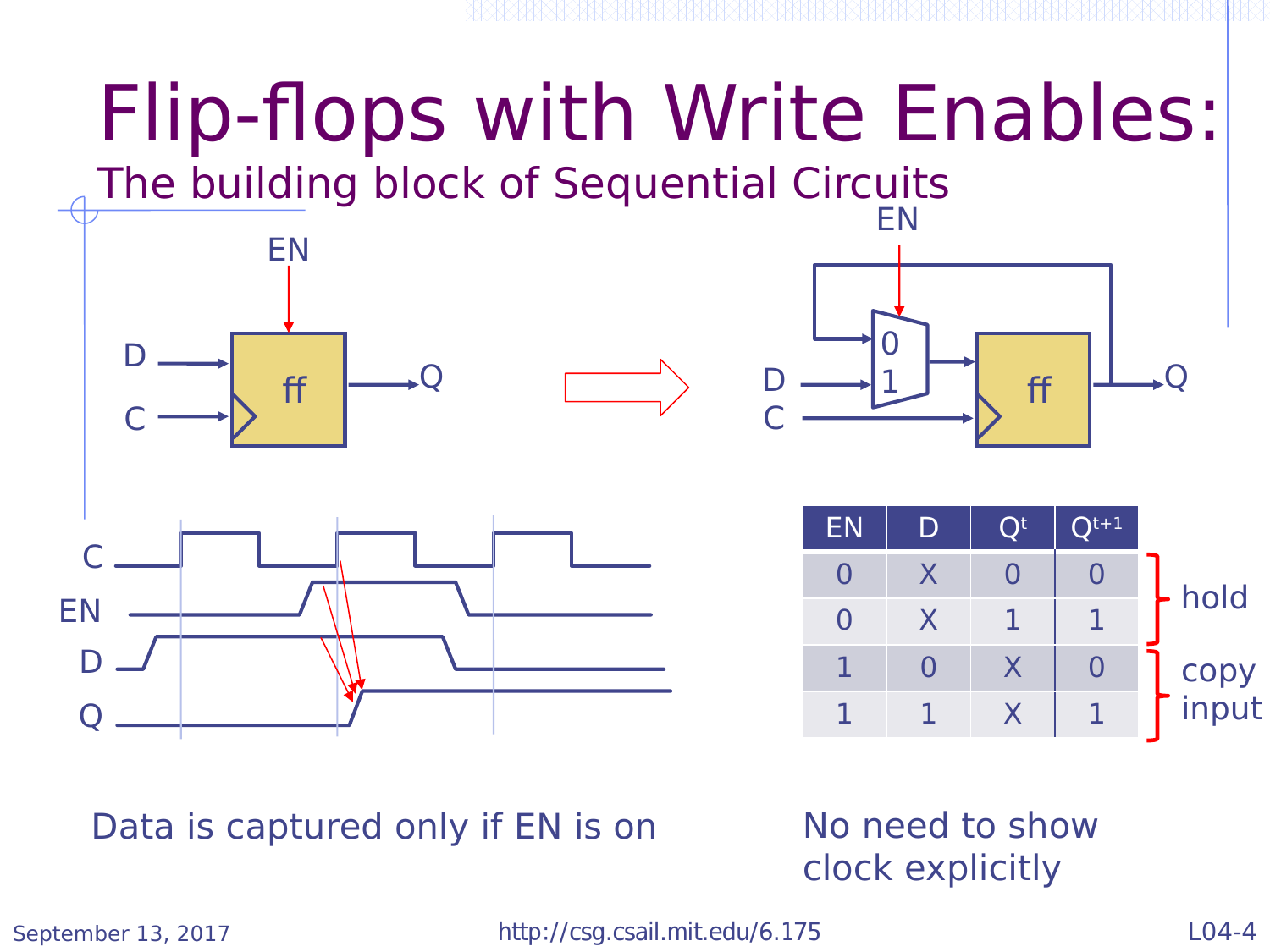

# Flip-flops with Write Enables: The building block of Sequential Circuits
EN

0
1

Q
D
C
ff

EN

D

Q
ff

C

| EN | D | Qt | Qt+1 |
| --- | --- | --- | --- |
| 0 | X | 0 | 0 |
| 0 | X | 1 | 1 |
| 1 | 0 | X | 0 |
| 1 | 1 | X | 1 |

C

EN
D

Q

hold

copy
input

Data is captured only if EN is on
No need to show clock explicitly
September 13, 2017
http://csg.csail.mit.edu/6.175
L04-4